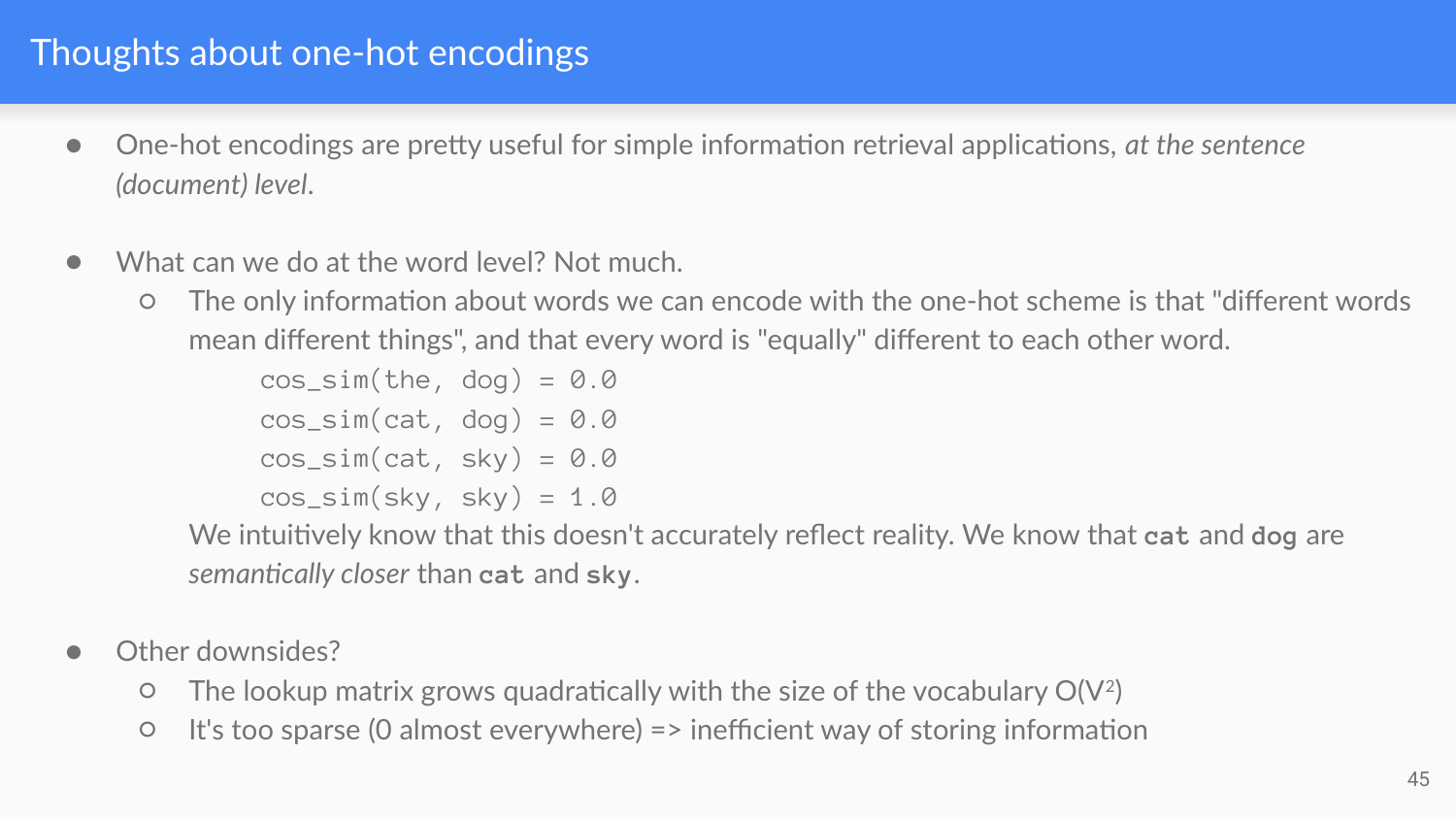

# Thoughts about one-hot encodings
One-hot encodings are pretty useful for simple information retrieval applications, at the sentence (document) level.

What can we do at the word level? Not much.
The only information about words we can encode with the one-hot scheme is that "different words mean different things", and that every word is "equally" different to each other word.
cos_sim(the, dog) = 0.0
cos_sim(cat, dog) = 0.0
cos_sim(cat, sky) = 0.0
cos_sim(sky, sky) = 1.0
We intuitively know that this doesn't accurately reflect reality. We know that cat and dog are semantically closer than cat and sky.

Other downsides?
The lookup matrix grows quadratically with the size of the vocabulary O(V2)
It's too sparse (0 almost everywhere) => inefficient way of storing information
45